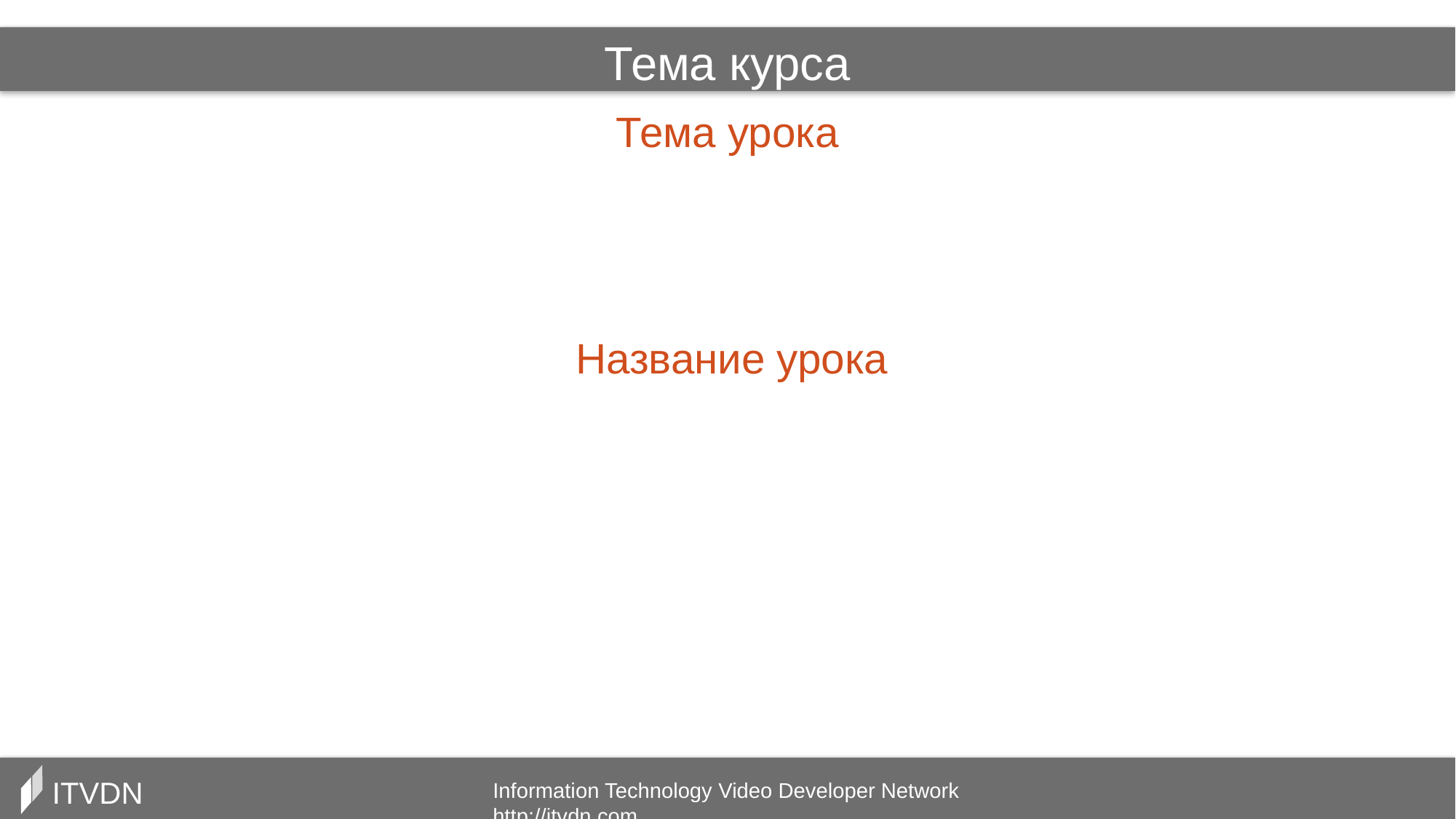

Тема курса
Тема урока

Название урока

ITVDN
Information Technology Video Developer Network                                                       http://itvdn.com